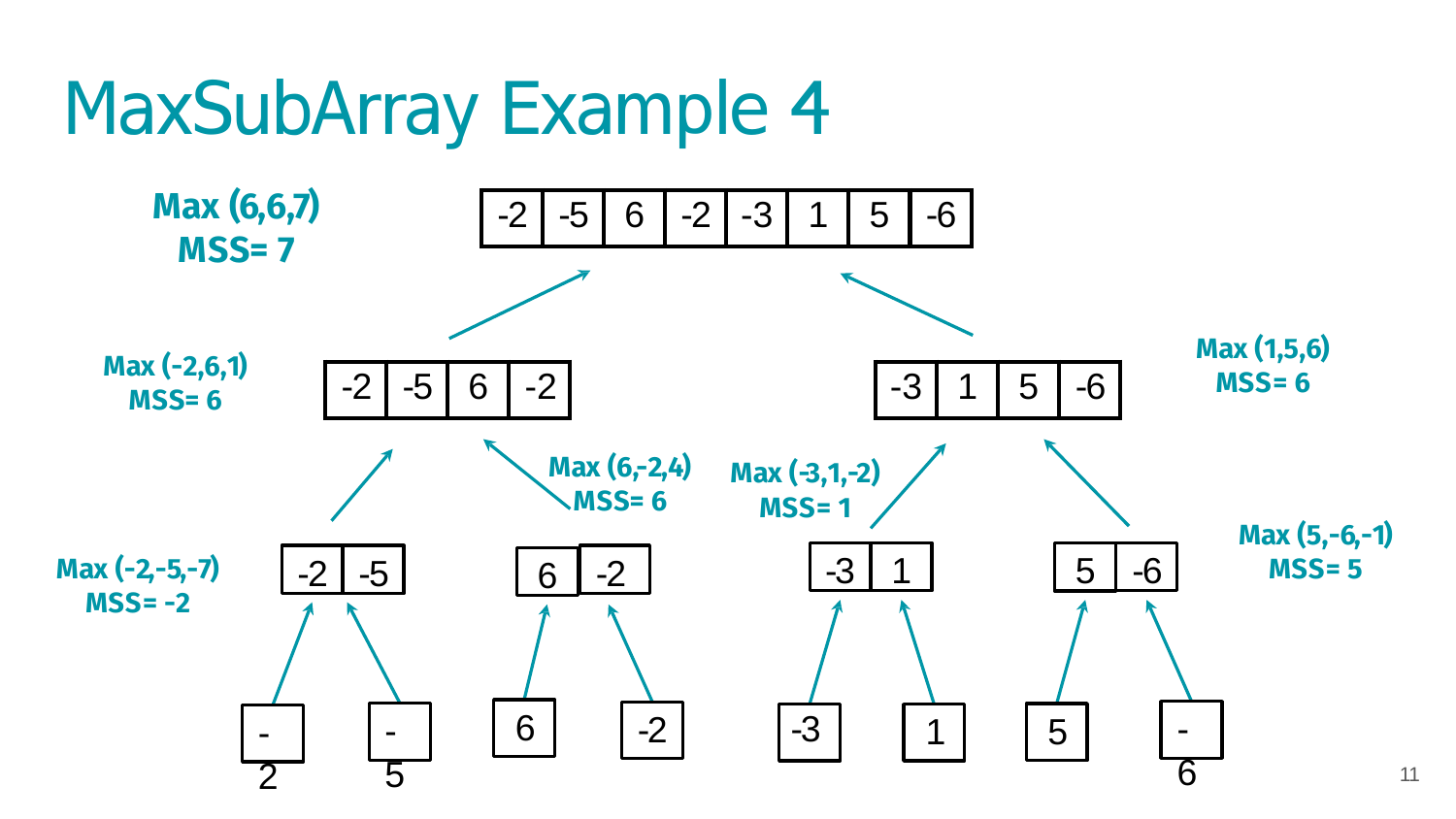

# MaxSubArray Example 4
Max (6,6,7)
MSS= 7
| -2 | -5 | 6 | -2 | -3 | 1 | 5 | -6 |
| --- | --- | --- | --- | --- | --- | --- | --- |

Max (1,5,6)
MSS= 6
Max (-2,6,1)
MSS= 6
| -2 | -5 | 6 | -2 |
| --- | --- | --- | --- |
| -3 | 1 | 5 | -6 |
| --- | --- | --- | --- |

Max (6,-2,4)
MSS= 6

Max (-3,1,-2)
MSS= 1
Max (5,-6,-1)
MSS= 5
-3
1
5
-6
-2
-5
-2
6
Max (-2,-5,-7)
MSS= -2

6

-3

-6

-2

-5
5
1
-2
11